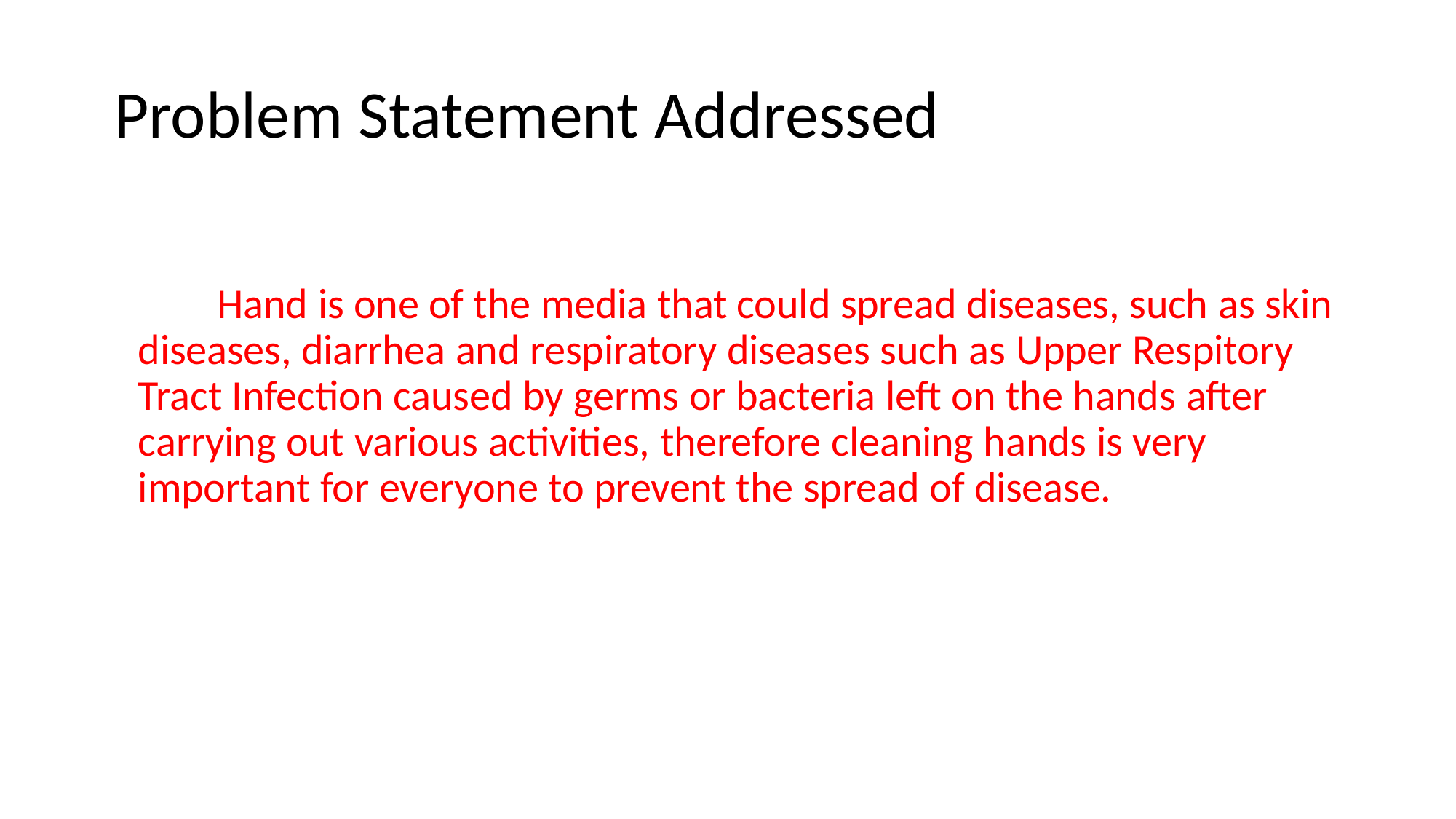

# Problem Statement Addressed
Hand is one of the media that could spread diseases, such as skin  diseases, diarrhea and respiratory diseases such as Upper Respitory  Tract Infection caused by germs or bacteria left on the hands after  carrying out various activities, therefore cleaning hands is very  important for everyone to prevent the spread of disease.